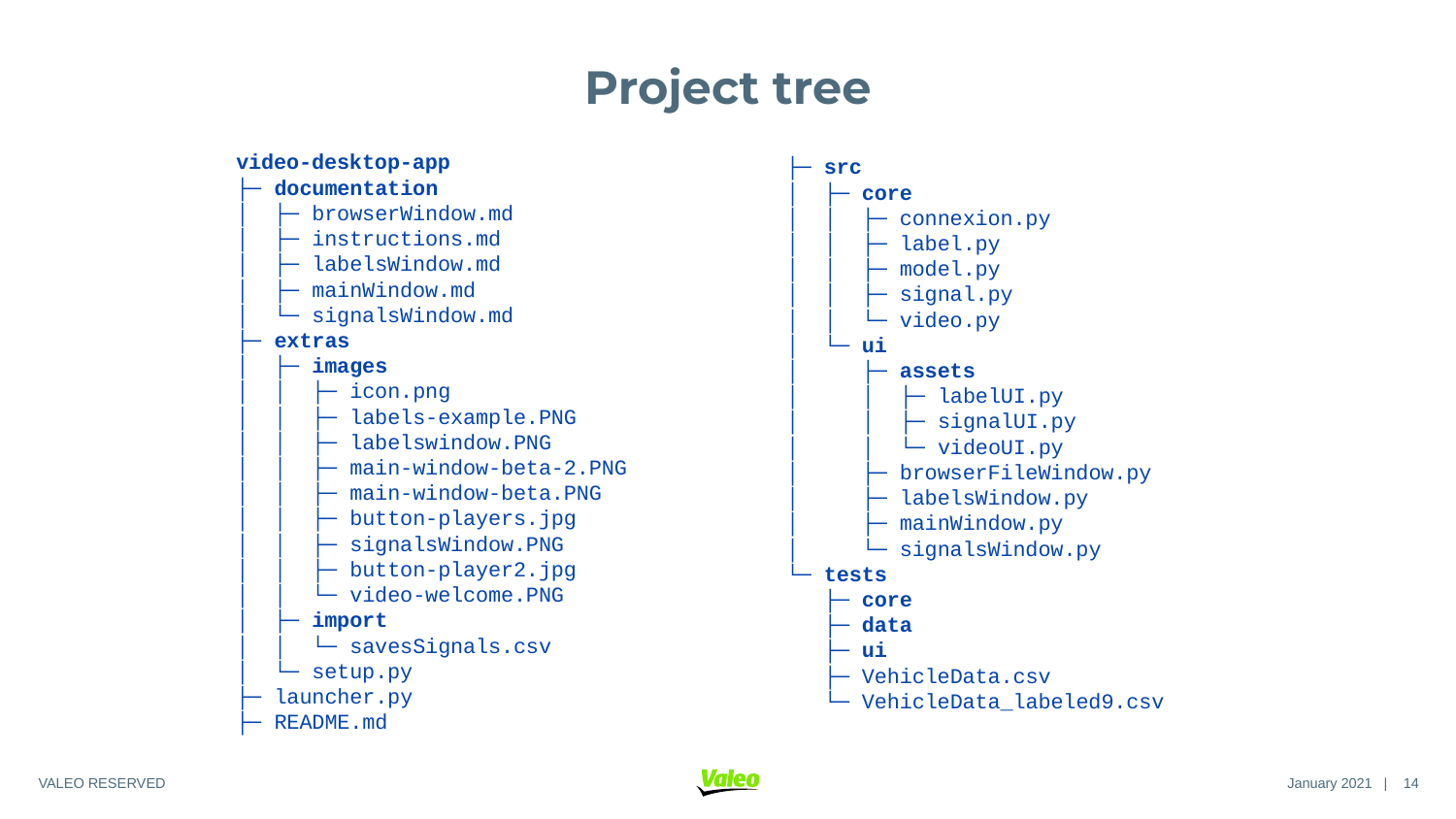

# Project tree
video-desktop-app
├─ documentation
│  ├─ browserWindow.md
│  ├─ instructions.md
│  ├─ labelsWindow.md
│  ├─ mainWindow.md
│  └─ signalsWindow.md
├─ extras
│  ├─ images
│  │  ├─ icon.png
│  │  ├─ labels-example.PNG
│  │  ├─ labelswindow.PNG
│  │  ├─ main-window-beta-2.PNG
│  │  ├─ main-window-beta.PNG
│  │  ├─ button-players.jpg
│  │  ├─ signalsWindow.PNG
│  │  ├─ button-player2.jpg
│  │  └─ video-welcome.PNG
│  ├─ import
│  │  └─ savesSignals.csv
│  └─ setup.py
├─ launcher.py
├─ README.md

├─ src
│  ├─ core
│  │  ├─ connexion.py
│  │  ├─ label.py
│  │  ├─ model.py
│  │  ├─ signal.py
│  │  └─ video.py
│  └─ ui
│     ├─ assets
│     │  ├─ labelUI.py
│     │  ├─ signalUI.py
│     │  └─ videoUI.py
│     ├─ browserFileWindow.py
│     ├─ labelsWindow.py
│     ├─ mainWindow.py
│     └─ signalsWindow.py
└─ tests
   ├─ core
   ├─ data
   ├─ ui
   ├─ VehicleData.csv
   └─ VehicleData_labeled9.csv

14